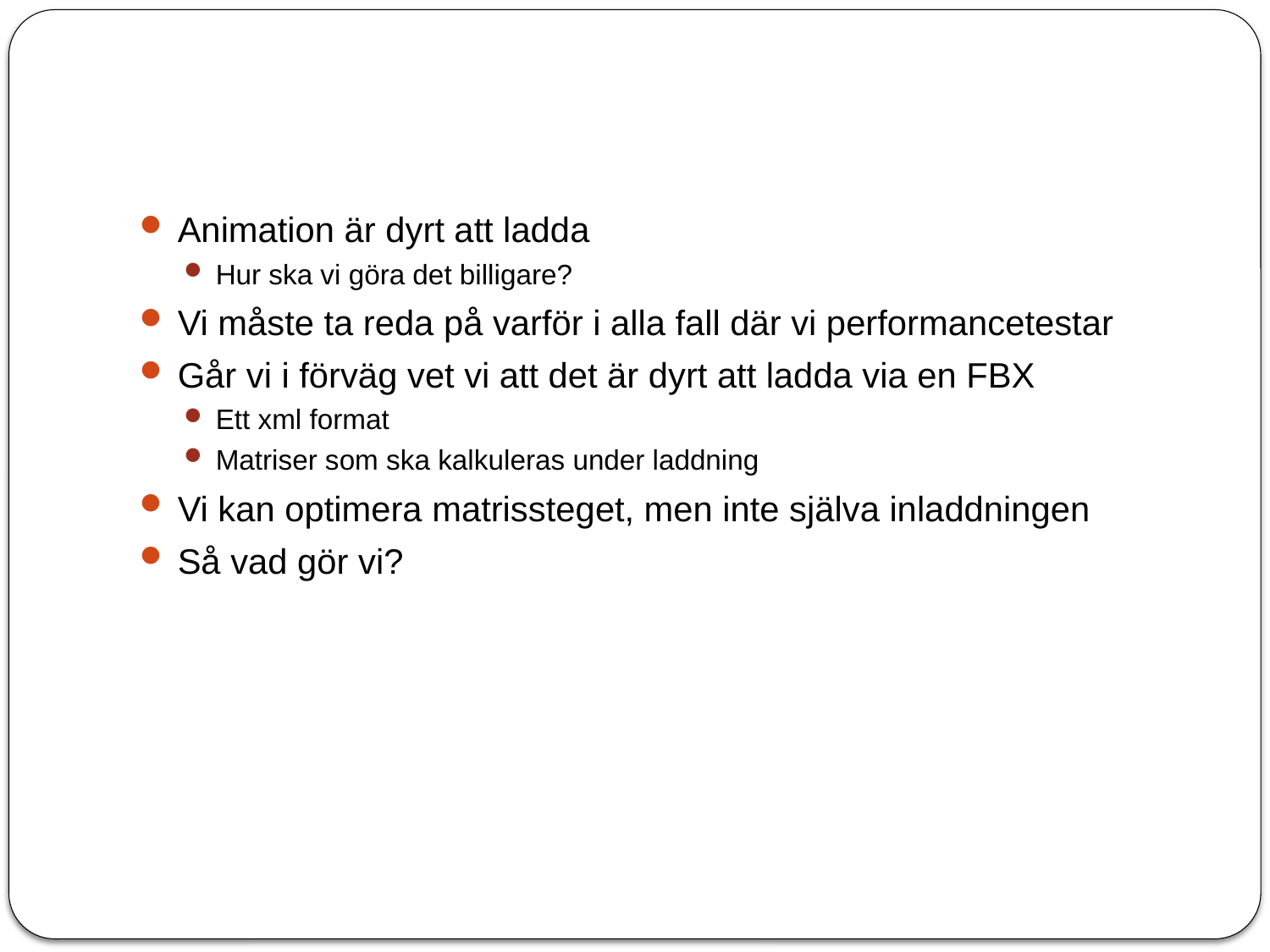

#
Animation är dyrt att ladda
Hur ska vi göra det billigare?
Vi måste ta reda på varför i alla fall där vi performancetestar
Går vi i förväg vet vi att det är dyrt att ladda via en FBX
Ett xml format
Matriser som ska kalkuleras under laddning
Vi kan optimera matrissteget, men inte själva inladdningen
Så vad gör vi?